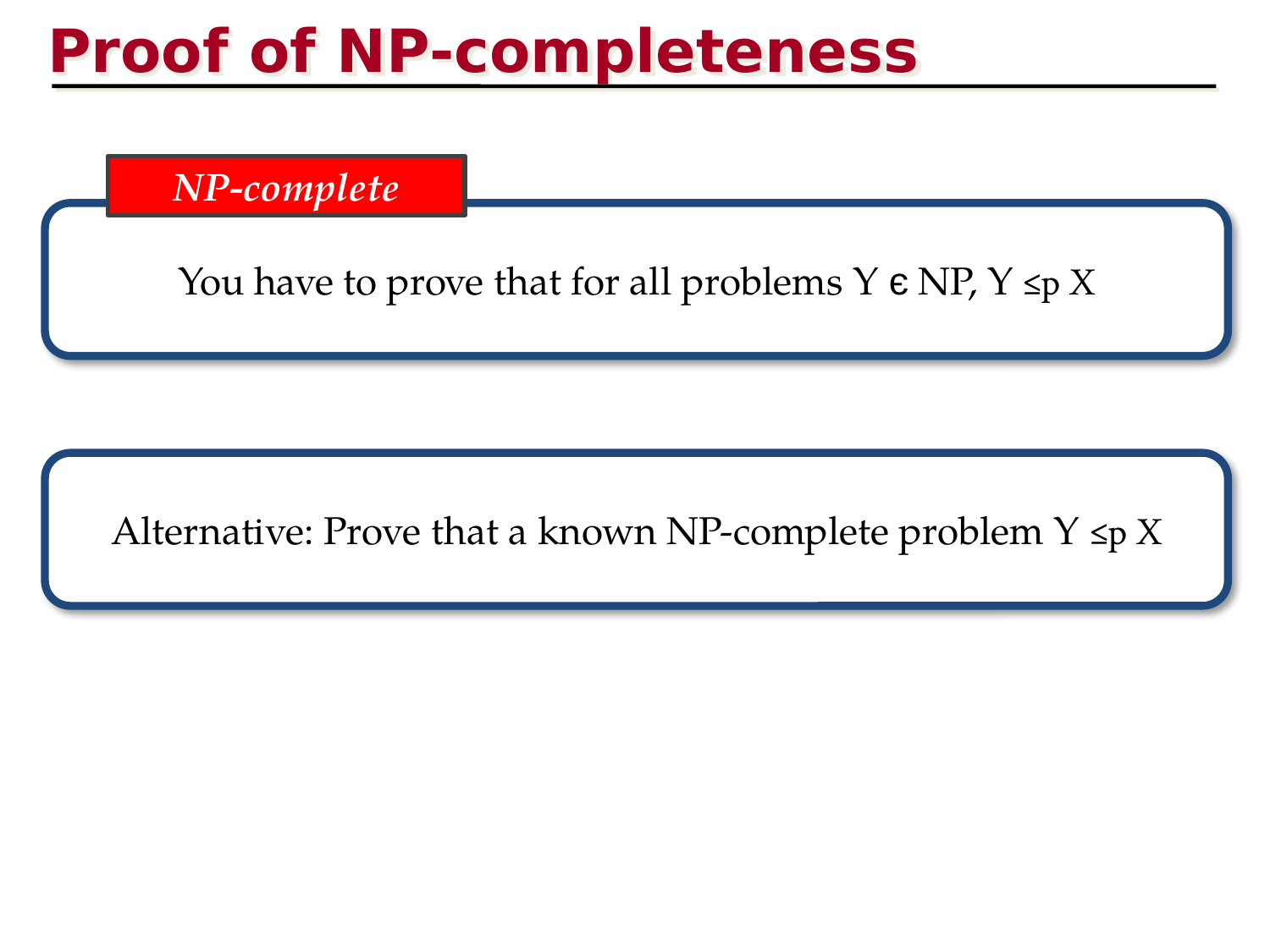

Proof of NP-completeness

NP-complete
You have to prove that for all problems Y є NP, Y ≤p X
Alternative: Prove that a known NP-complete problem Y ≤p X